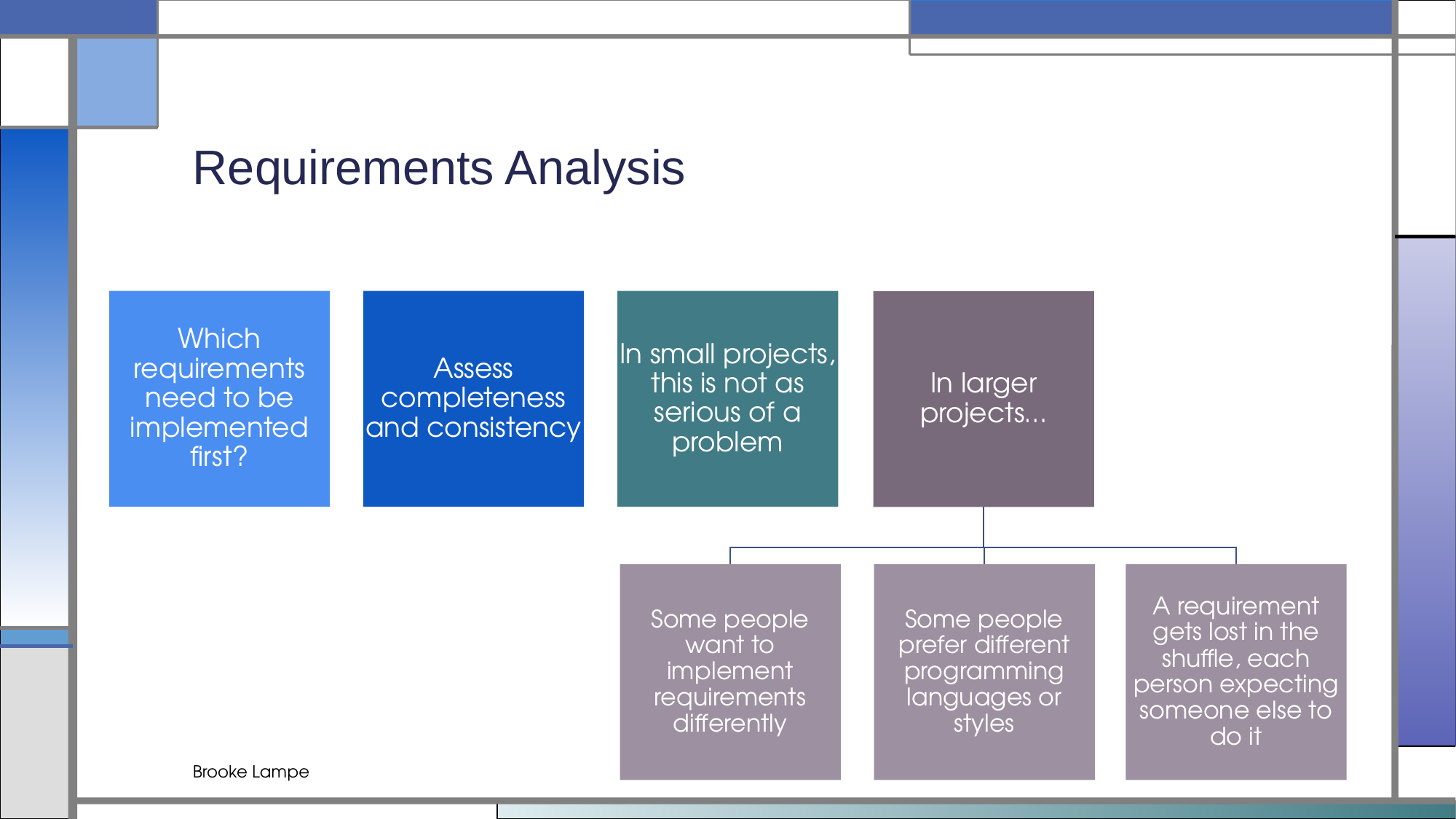

# Requirements Analysis
Which requirements need to be implemented first?
Assess completeness and consistency
In small projects, this is not as serious of a problem
In larger projects…

Some people want to implement requirements differently
Some people prefer different programming languages or styles
A requirement gets lost in the shuffle, each person expecting someone else to do it
Brooke Lampe
23